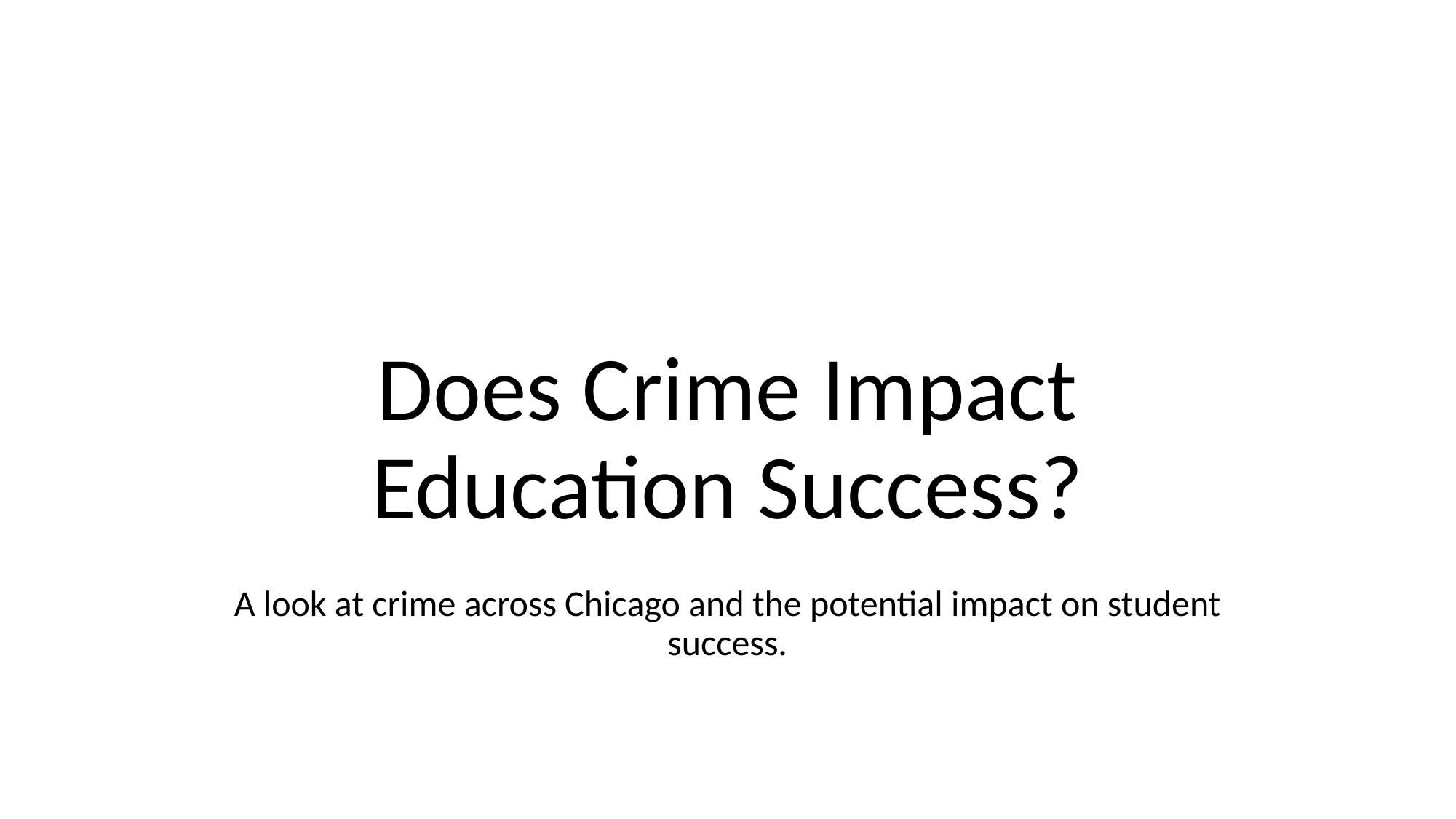

# Does Crime Impact Education Success?
A look at crime across Chicago and the potential impact on student success.